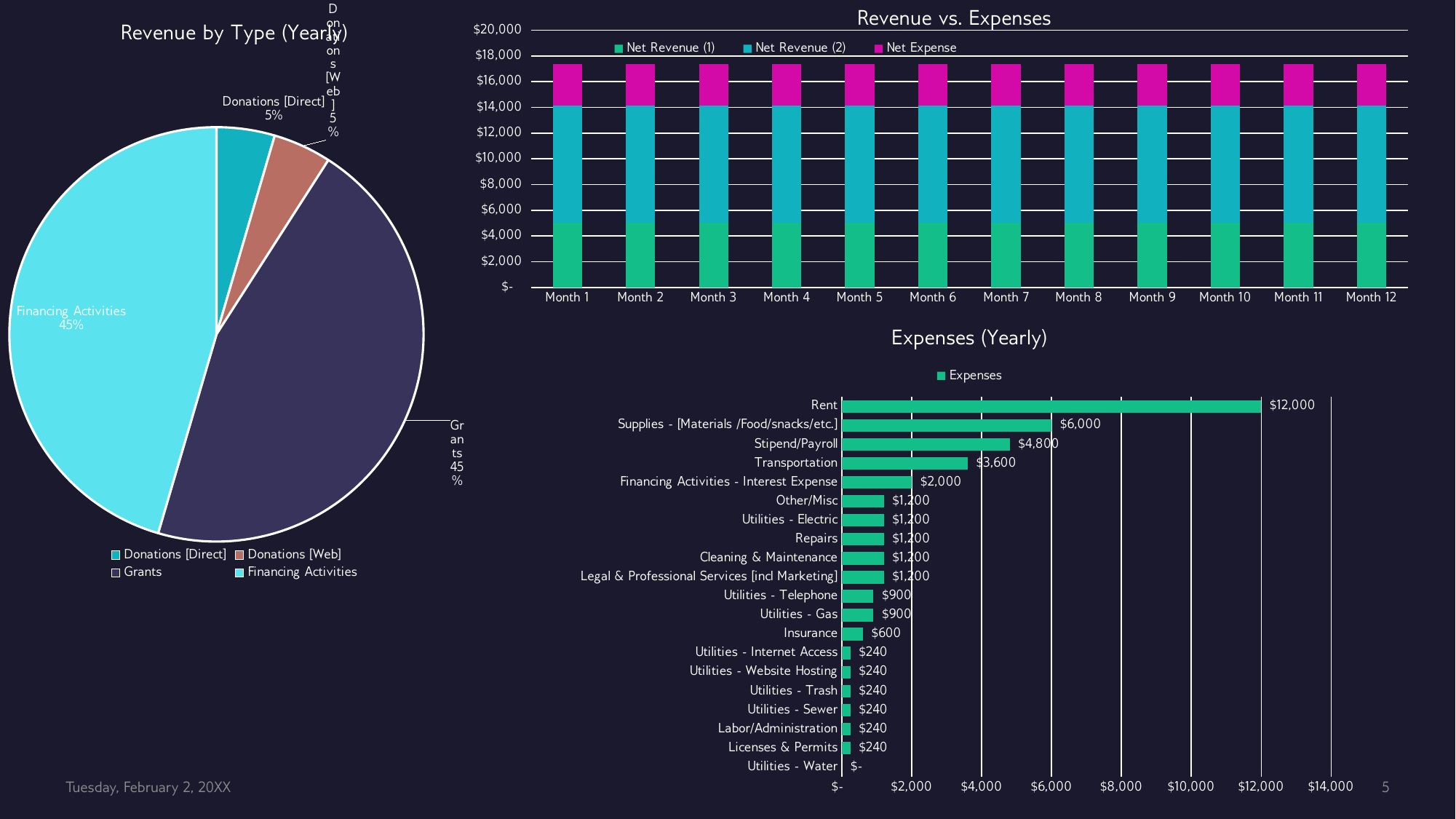

### Chart: Revenue by Type (Yearly)

| Category | Total |
|---|---|
| Donations [Direct] | 5000.0 |
| Donations [Web] | 5000.0 |
| Grants | 49999.99999999999 |
| Financing Activities | 49999.99999999999 |

### Chart: Revenue vs. Expenses

| Category | Net Revenue (1) | Net Revenue (2) | Net Expense |
|---|---|---|---|
| Month 1 | 5000.0 | 9166.666666666668 | 3186.666666666667 |
| Month 2 | 5000.0 | 9166.666666666668 | 3186.666666666667 |
| Month 3 | 5000.0 | 9166.666666666668 | 3186.666666666667 |
| Month 4 | 5000.0 | 9166.666666666668 | 3186.666666666667 |
| Month 5 | 5000.0 | 9166.666666666668 | 3186.666666666667 |
| Month 6 | 5000.0 | 9166.666666666668 | 3186.666666666667 |
| Month 7 | 5000.0 | 9166.666666666668 | 3186.666666666667 |
| Month 8 | 5000.0 | 9166.666666666668 | 3186.666666666667 |
| Month 9 | 5000.0 | 9166.666666666668 | 3186.666666666667 |
| Month 10 | 5000.0 | 9166.666666666668 | 3186.666666666667 |
| Month 11 | 5000.0 | 9166.666666666668 | 3186.666666666667 |
| Month 12 | 5000.0 | 9166.666666666668 | 3186.666666666667 |

### Chart: Expenses (Yearly)

| Category | Expenses |
|---|---|
| Utilities - Water | 0.0 |
| Licenses & Permits | 240.0 |
| Labor/Administration | 240.0 |
| Utilities - Sewer | 240.0 |
| Utilities - Trash | 240.0 |
| Utilities - Website Hosting | 240.0 |
| Utilities - Internet Access | 240.0 |
| Insurance | 600.0 |
| Utilities - Gas | 900.0 |
| Utilities - Telephone | 900.0 |
| Legal & Professional Services [incl Marketing] | 1200.0 |
| Cleaning & Maintenance | 1200.0 |
| Repairs | 1200.0 |
| Utilities - Electric | 1200.0 |
| Other/Misc | 1200.0 |
| Financing Activities - Interest Expense | 2000.0000000000007 |
| Transportation | 3600.0 |
| Stipend/Payroll | 4800.0 |
| Supplies - [Materials /Food/snacks/etc.] | 6000.0 |
| Rent | 12000.0 |
#
Tuesday, February 2, 20XX
5